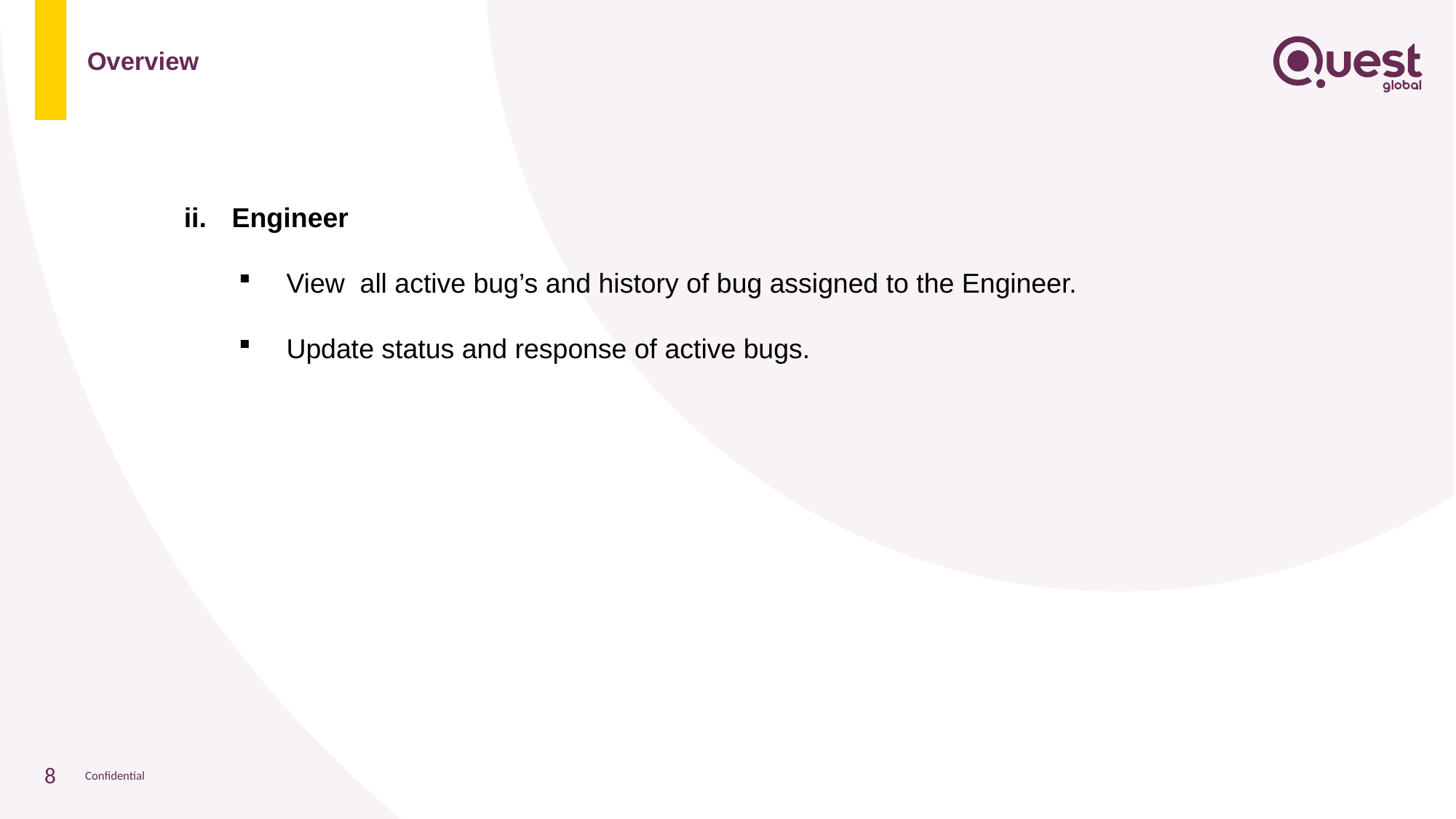

# Overview
Engineer
View  all active bug’s and history of bug assigned to the Engineer.
Update status and response of active bugs.